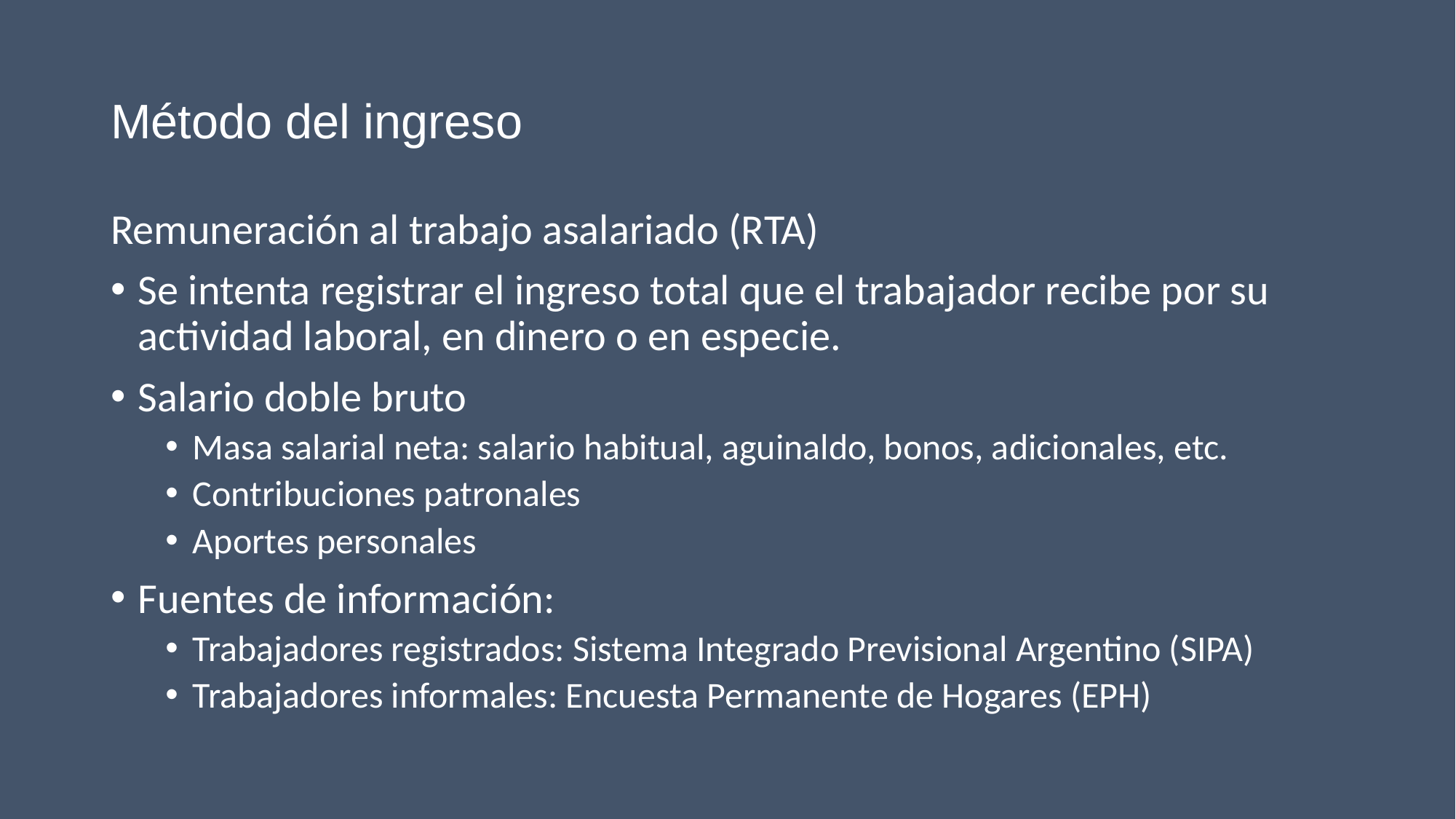

# Método del ingreso
Remuneración al trabajo asalariado (RTA)
Se intenta registrar el ingreso total que el trabajador recibe por su actividad laboral, en dinero o en especie.
Salario doble bruto
Masa salarial neta: salario habitual, aguinaldo, bonos, adicionales, etc.
Contribuciones patronales
Aportes personales
Fuentes de información:
Trabajadores registrados: Sistema Integrado Previsional Argentino (SIPA)
Trabajadores informales: Encuesta Permanente de Hogares (EPH)